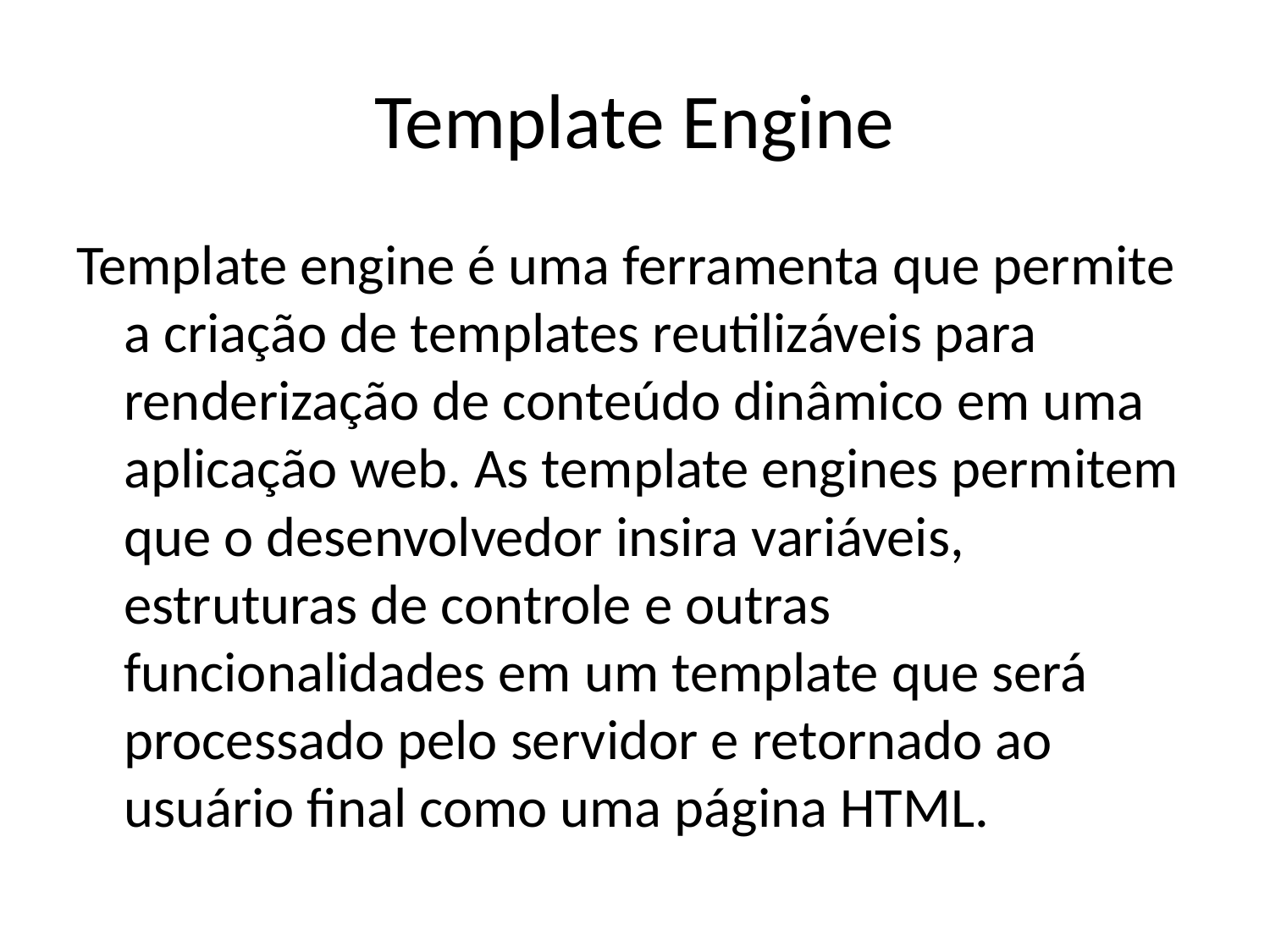

# Template Engine
Template engine é uma ferramenta que permite a criação de templates reutilizáveis para renderização de conteúdo dinâmico em uma aplicação web. As template engines permitem que o desenvolvedor insira variáveis, estruturas de controle e outras funcionalidades em um template que será processado pelo servidor e retornado ao usuário final como uma página HTML.